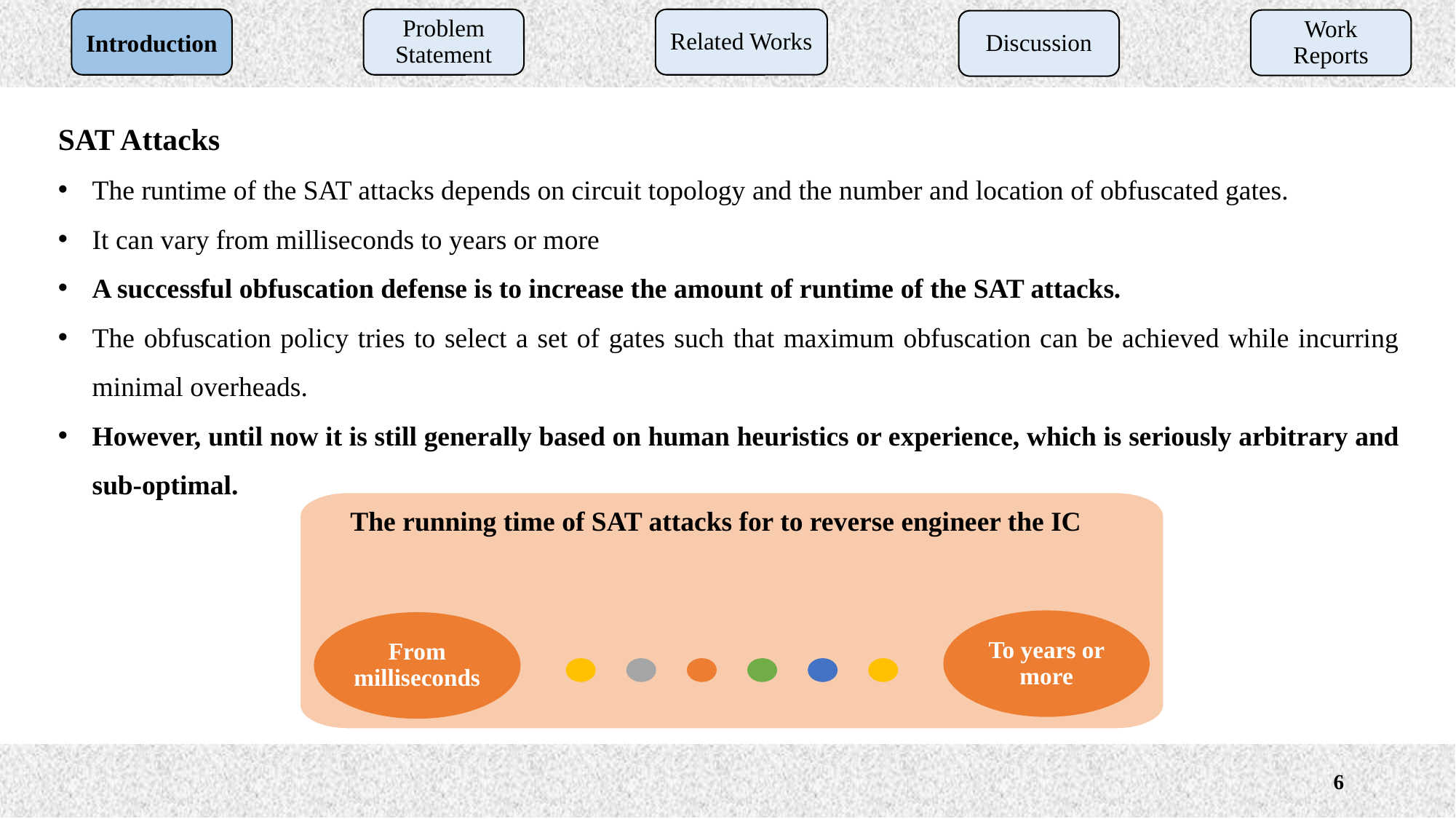

Introduction
Problem Statement
Related Works
Work Reports
Discussion
SAT Attacks
The runtime of the SAT attacks depends on circuit topology and the number and location of obfuscated gates.
It can vary from milliseconds to years or more
A successful obfuscation defense is to increase the amount of runtime of the SAT attacks.
The obfuscation policy tries to select a set of gates such that maximum obfuscation can be achieved while incurring minimal overheads.
However, until now it is still generally based on human heuristics or experience, which is seriously arbitrary and sub-optimal.

The running time of SAT attacks for to reverse engineer the IC
To years or more
From milliseconds

6